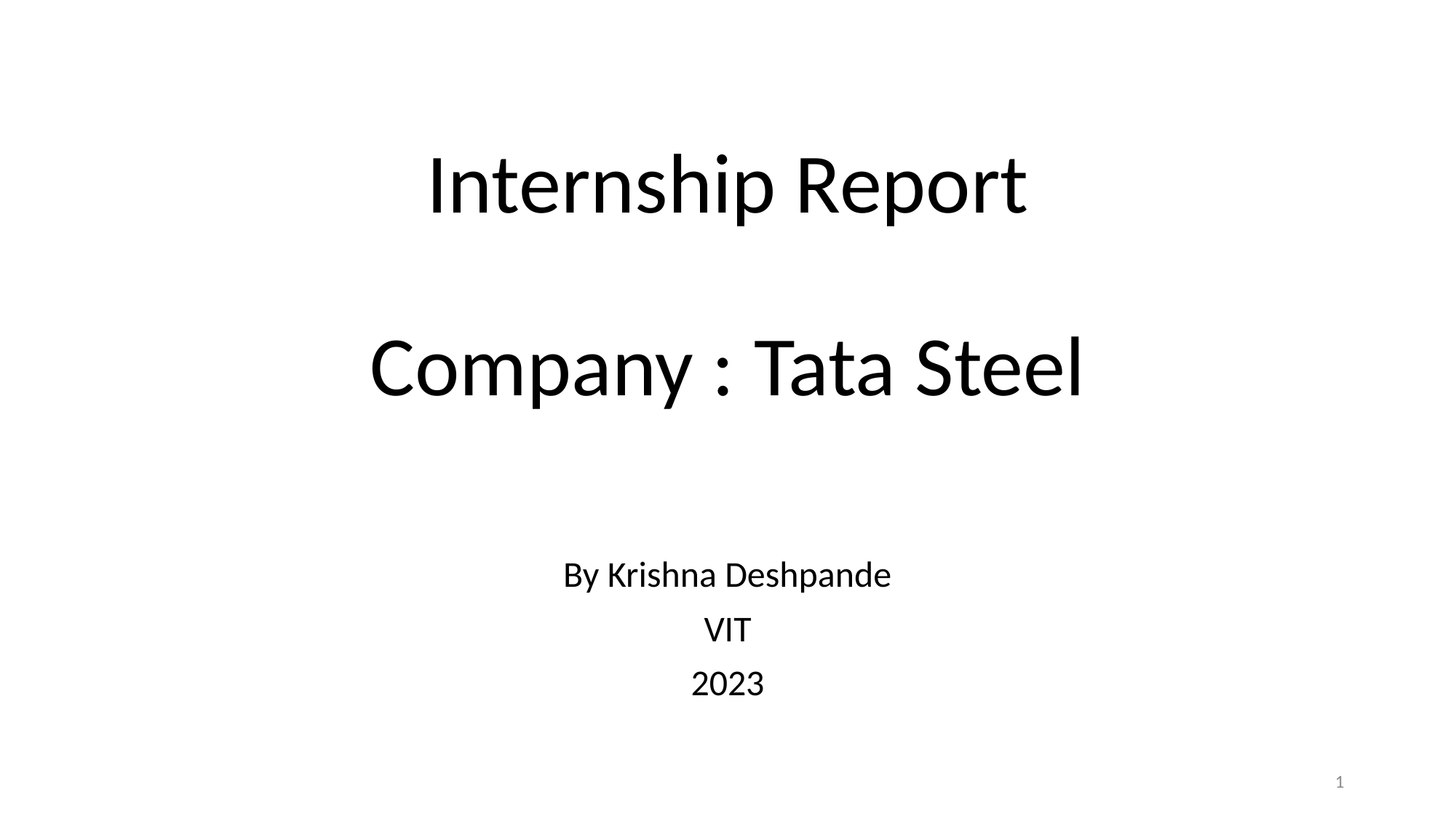

# Internship Report Company : Tata Steel
By Krishna Deshpande
VIT
2023
1